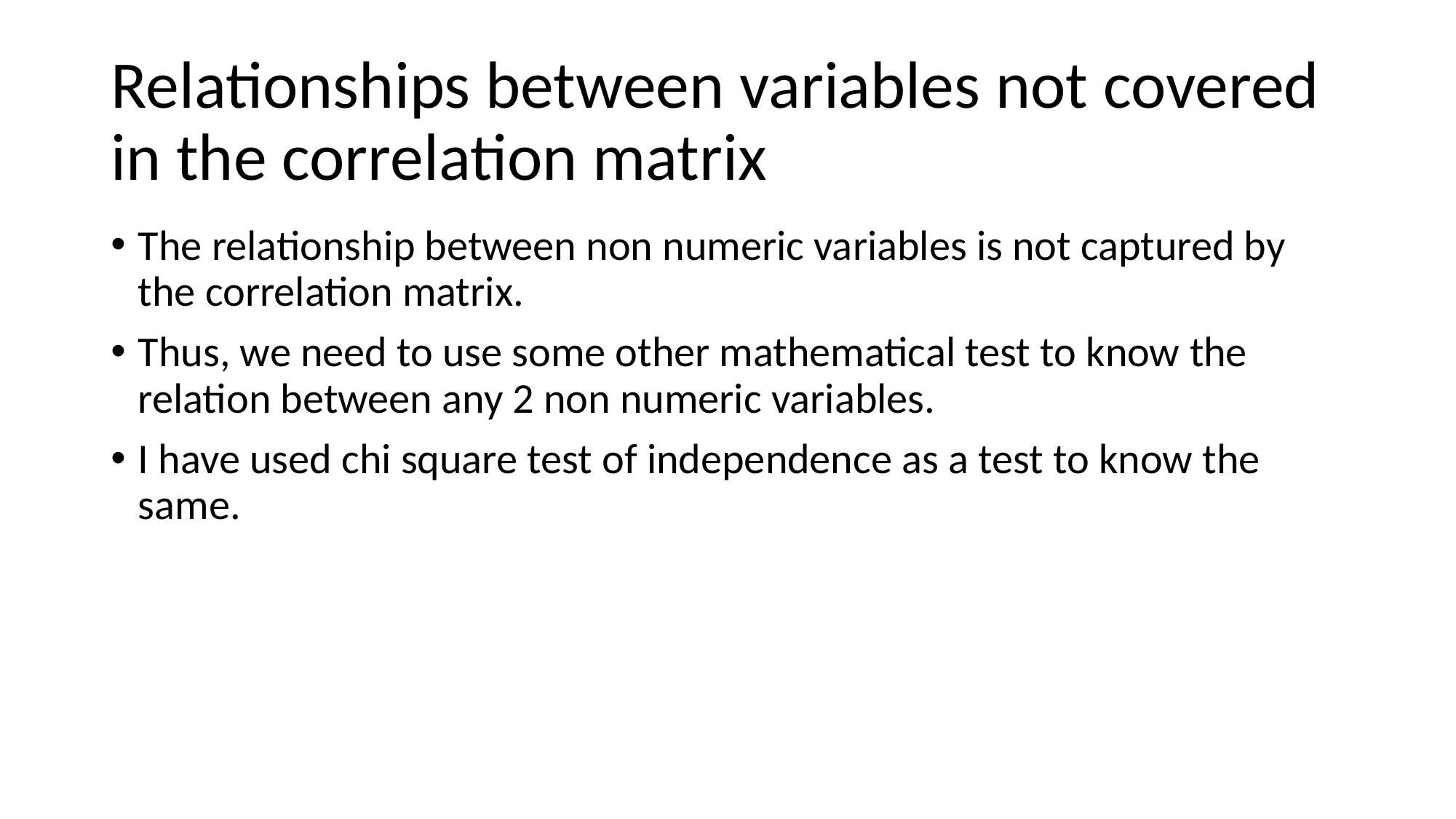

# Relationships between variables not covered in the correlation matrix
The relationship between non numeric variables is not captured by the correlation matrix.
Thus, we need to use some other mathematical test to know the relation between any 2 non numeric variables.
I have used chi square test of independence as a test to know the same.